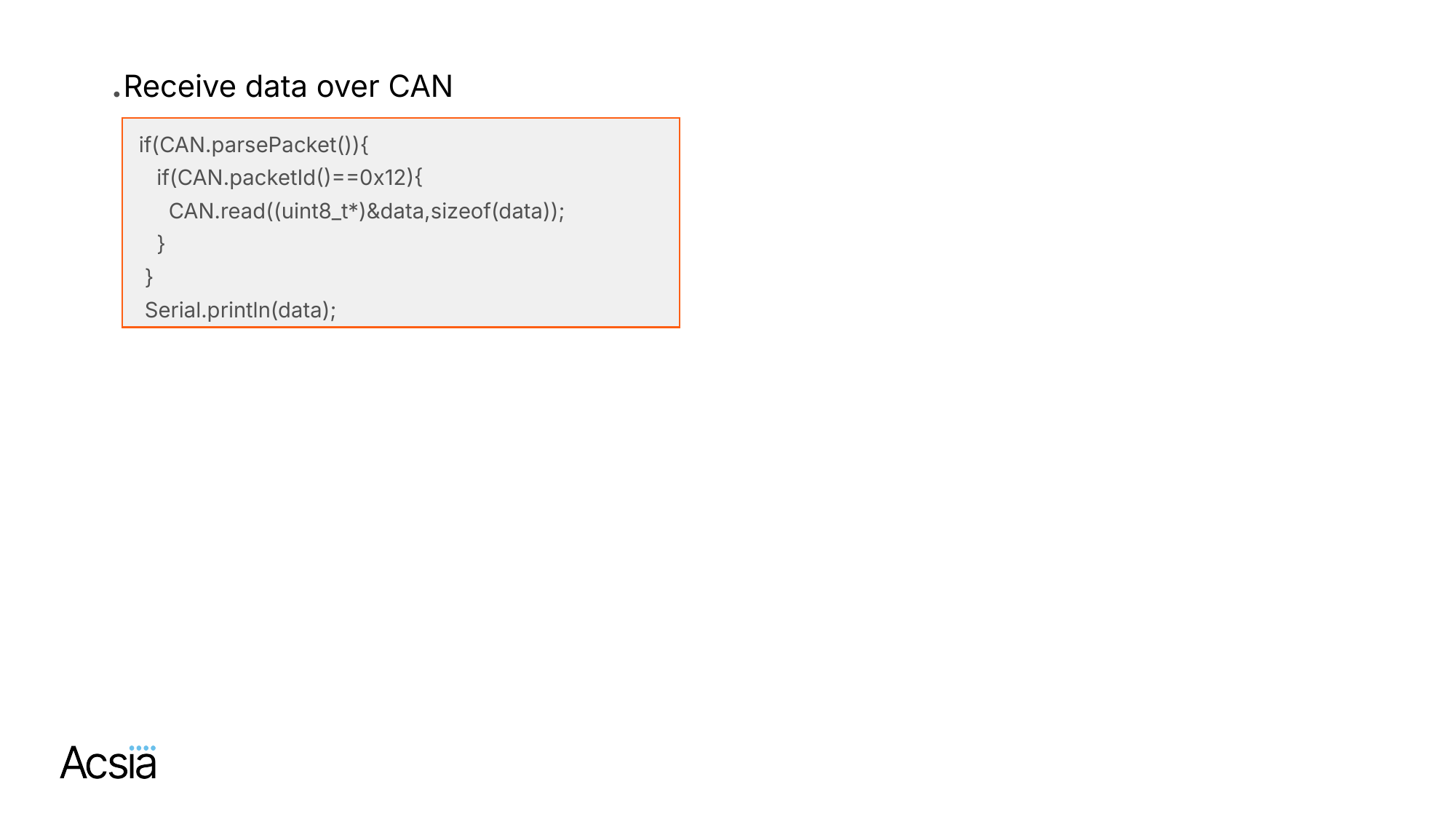

.Receive data over CAN
 if(CAN.parsePacket()){
    if(CAN.packetId()==0x12){
      CAN.read((uint8_t*)&data,sizeof(data));
    }
  }
  Serial.println(data);
15